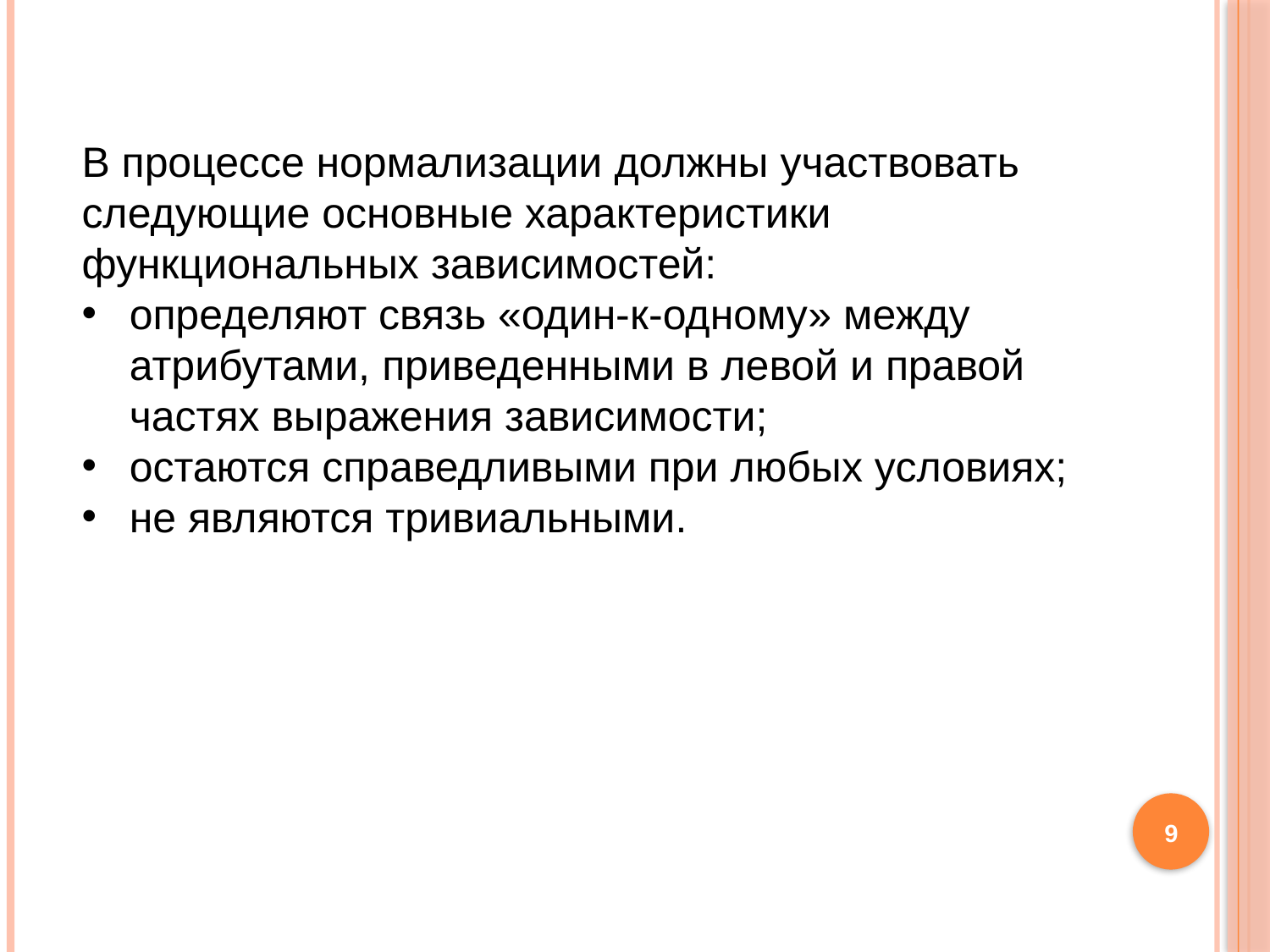

#
В процессе нормализации должны участвовать следующие основные характеристики функциональных зависимостей:
определяют связь «один-к-одному» между атрибутами, приведенными в левой и правой частях выражения зависимости;
остаются справедливыми при любых условиях;
не являются тривиальными.
9